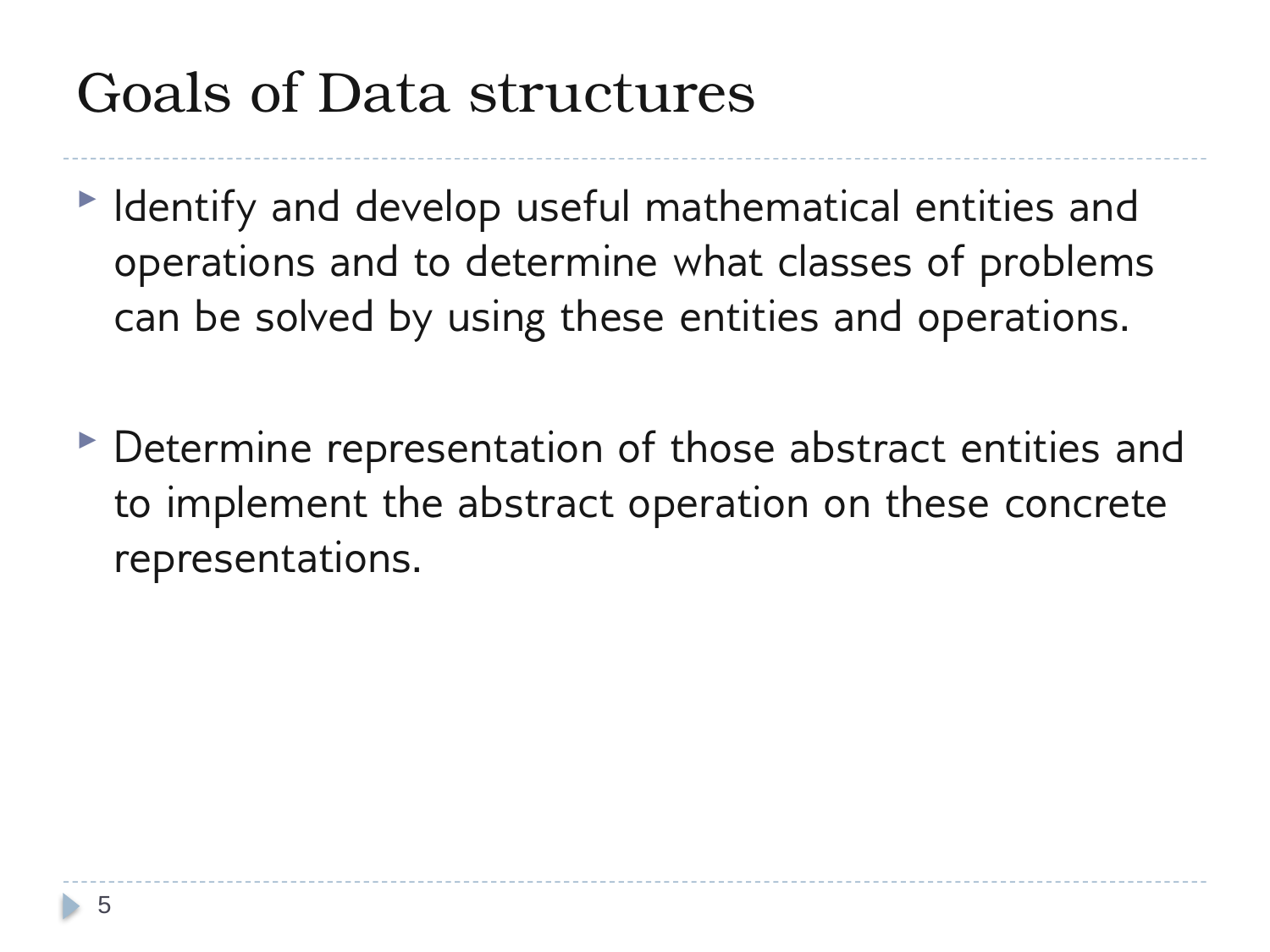

Goals of Data structures
Identify and develop useful mathematical entities and operations and to determine what classes of problems can be solved by using these entities and operations.

Determine representation of those abstract entities and to implement the abstract operation on these concrete representations.
5